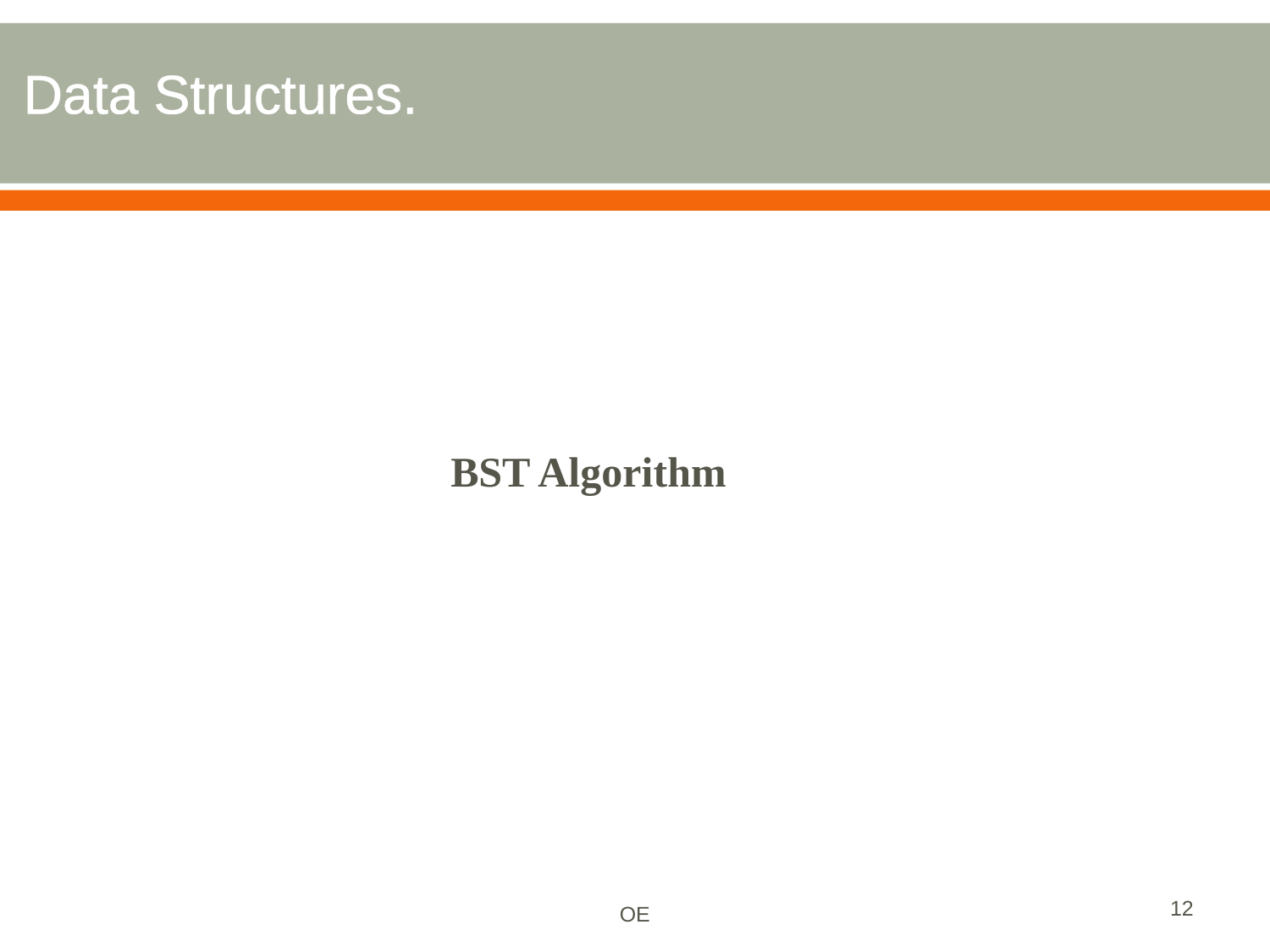

# Data Structures.
BST Algorithm
12
OE